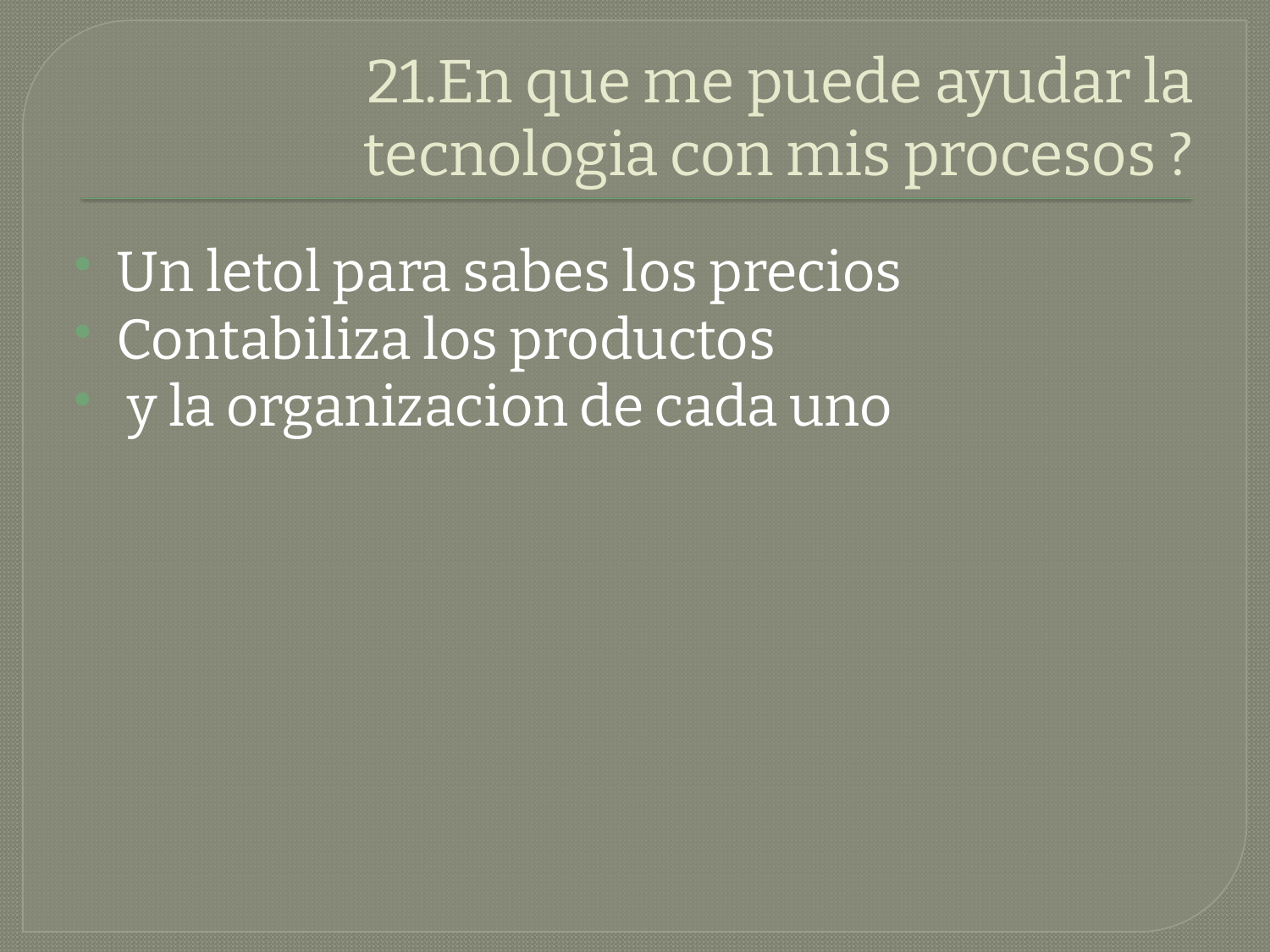

# 21.En que me puede ayudar la tecnologia con mis procesos ?
Un letol para sabes los precios
Contabiliza los productos
 y la organizacion de cada uno